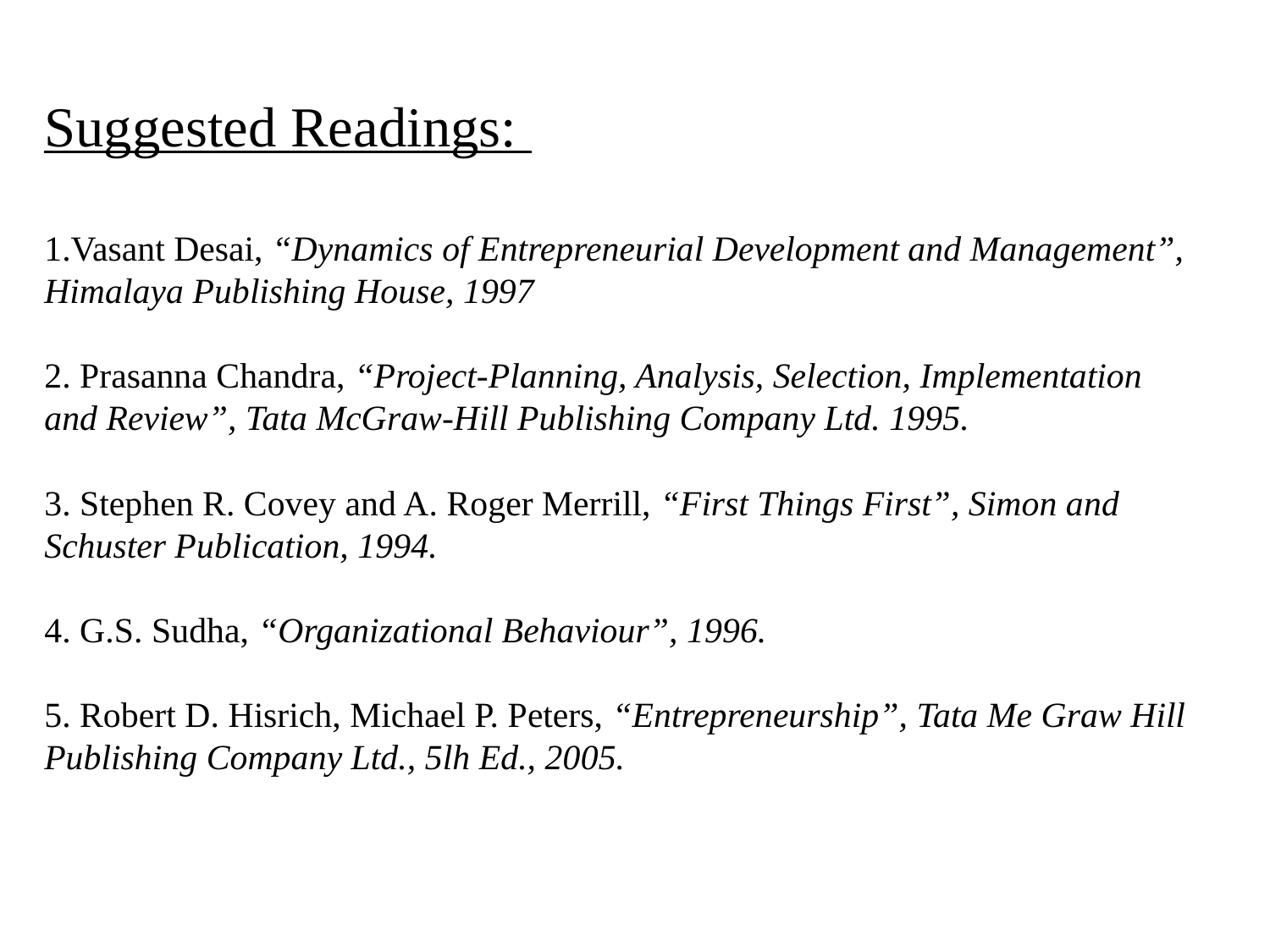

Suggested Readings:

1.Vasant Desai, “Dynamics of Entrepreneurial Development and Management”, Himalaya Publishing House, 1997

2. Prasanna Chandra, “Project-Planning, Analysis, Selection, Implementation and Review”, Tata McGraw-Hill Publishing Company Ltd. 1995.

3. Stephen R. Covey and A. Roger Merrill, “First Things First”, Simon and Schuster Publication, 1994.

4. G.S. Sudha, “Organizational Behaviour”, 1996.

5. Robert D. Hisrich, Michael P. Peters, “Entrepreneurship”, Tata Me Graw Hill Publishing Company Ltd., 5lh Ed., 2005.